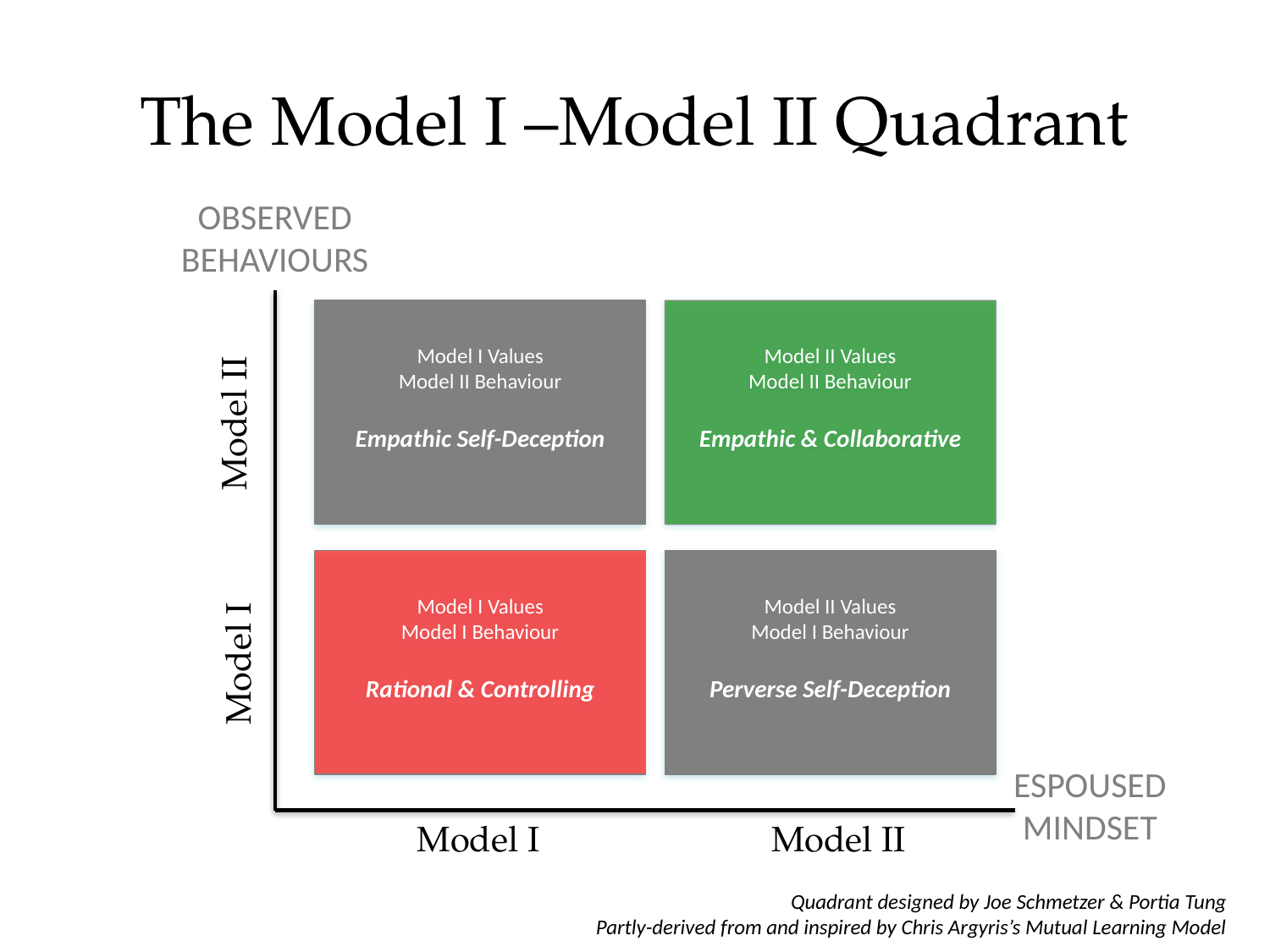

# The Model I –Model II Quadrant
Observed Behaviours
Model II Values
Model II Behaviour

Empathic & Collaborative

Model I Values
Model II Behaviour

Empathic Self-Deception

Model II
Model II Values
Model I Behaviour

Perverse Self-Deception

Model I Values
Model I Behaviour

Rational & Controlling

Model I
Espoused Mindset
Model I
Model II
Quadrant designed by Joe Schmetzer & Portia Tung
Partly-derived from and inspired by Chris Argyris’s Mutual Learning Model